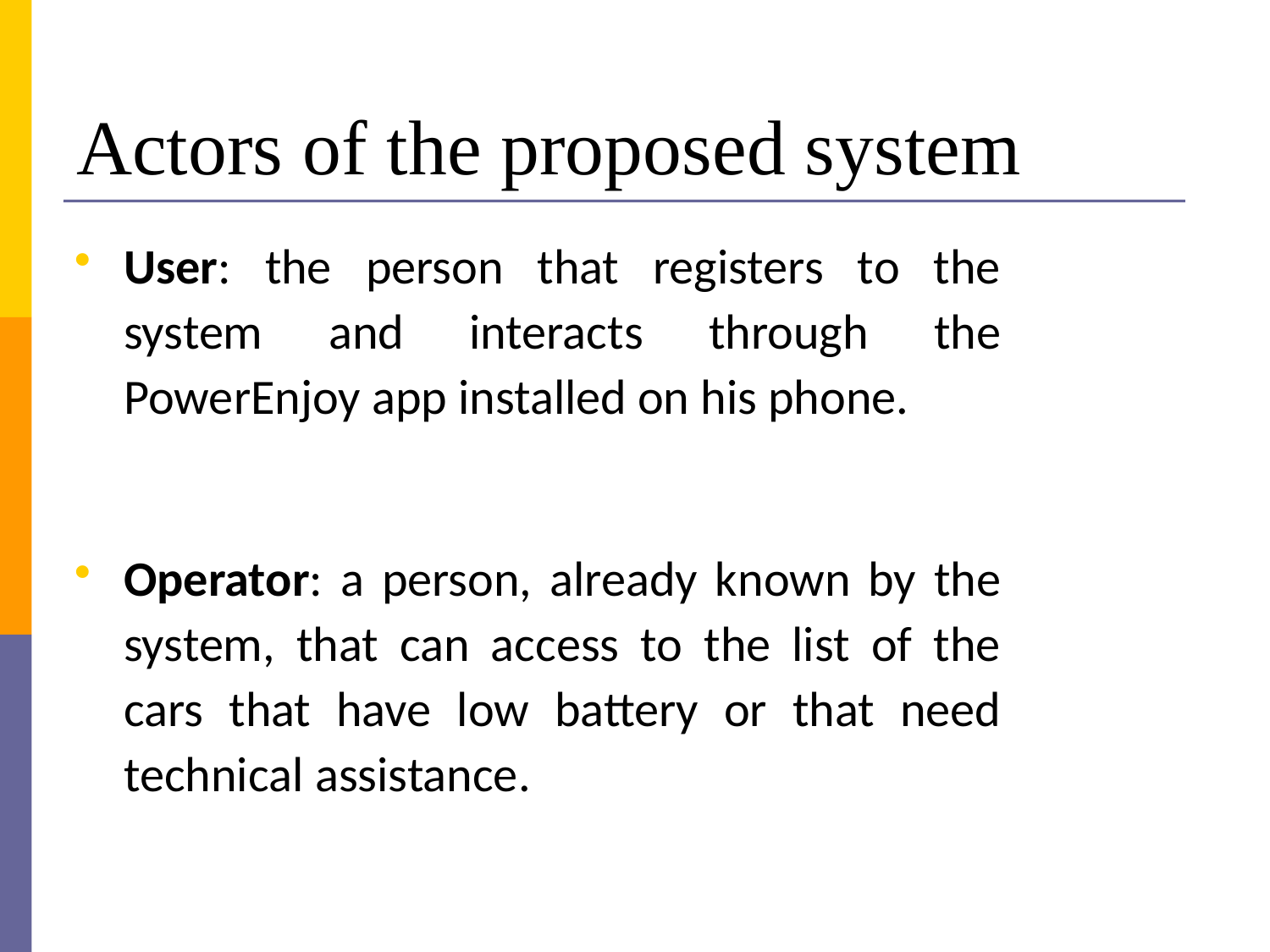

# Actors of the proposed system
User: the person that registers to the system and interacts through the PowerEnjoy app installed on his phone.

Operator: a person, already known by the system, that can access to the list of the cars that have low battery or that need technical assistance.